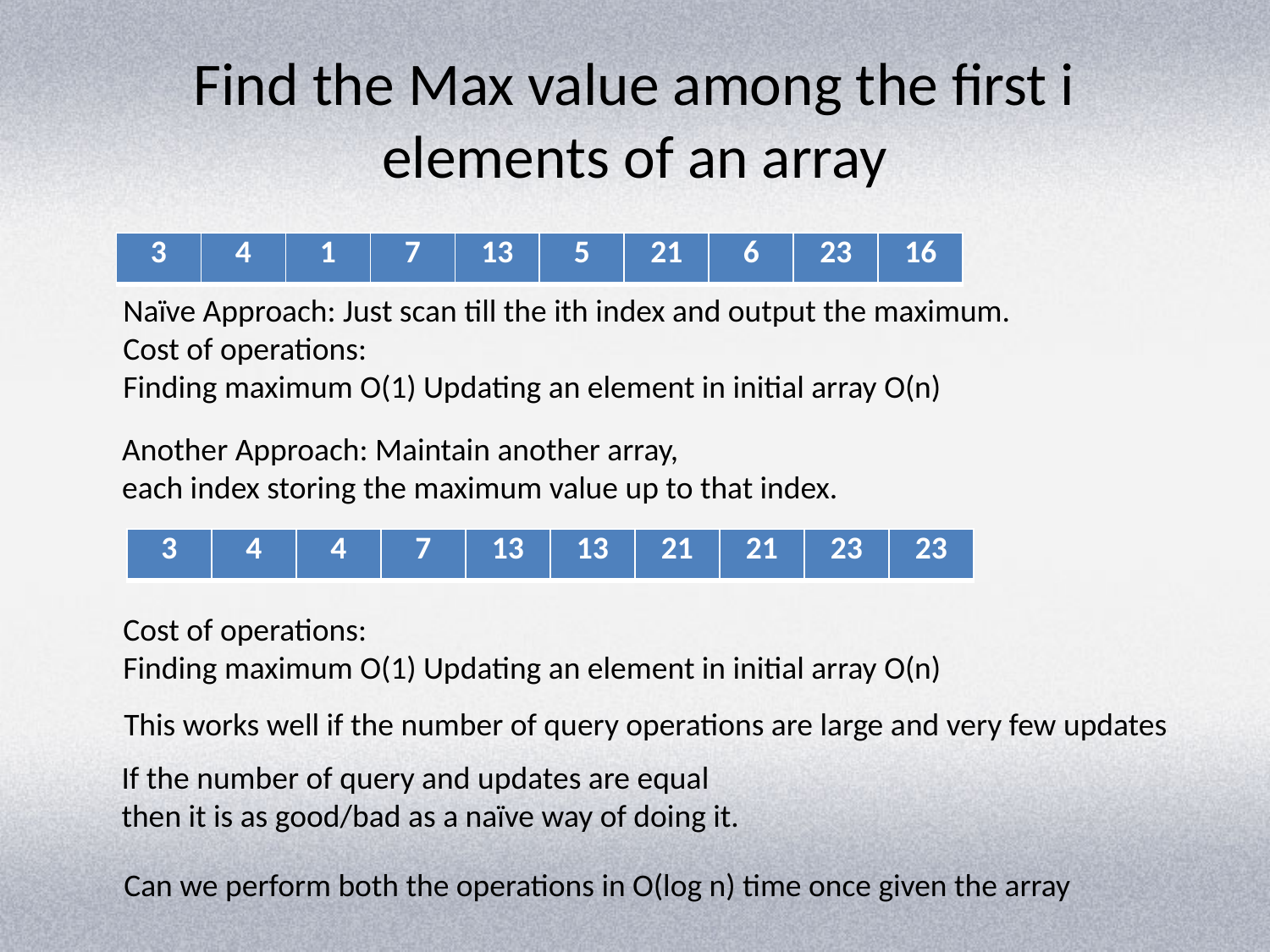

# Find the Max value among the first i elements of an array
| 3 | 4 | 1 | 7 | 13 | 5 | 21 | 6 | 23 | 16 |
| --- | --- | --- | --- | --- | --- | --- | --- | --- | --- |
Naïve Approach: Just scan till the ith index and output the maximum.
Cost of operations:
Finding maximum O(1) Updating an element in initial array O(n)
Another Approach: Maintain another array,
each index storing the maximum value up to that index.
| 3 | 4 | 4 | 7 | 13 | 13 | 21 | 21 | 23 | 23 |
| --- | --- | --- | --- | --- | --- | --- | --- | --- | --- |
Cost of operations:
Finding maximum O(1) Updating an element in initial array O(n)
This works well if the number of query operations are large and very few updates
If the number of query and updates are equal
then it is as good/bad as a naïve way of doing it.

Can we perform both the operations in O(log n) time once given the array